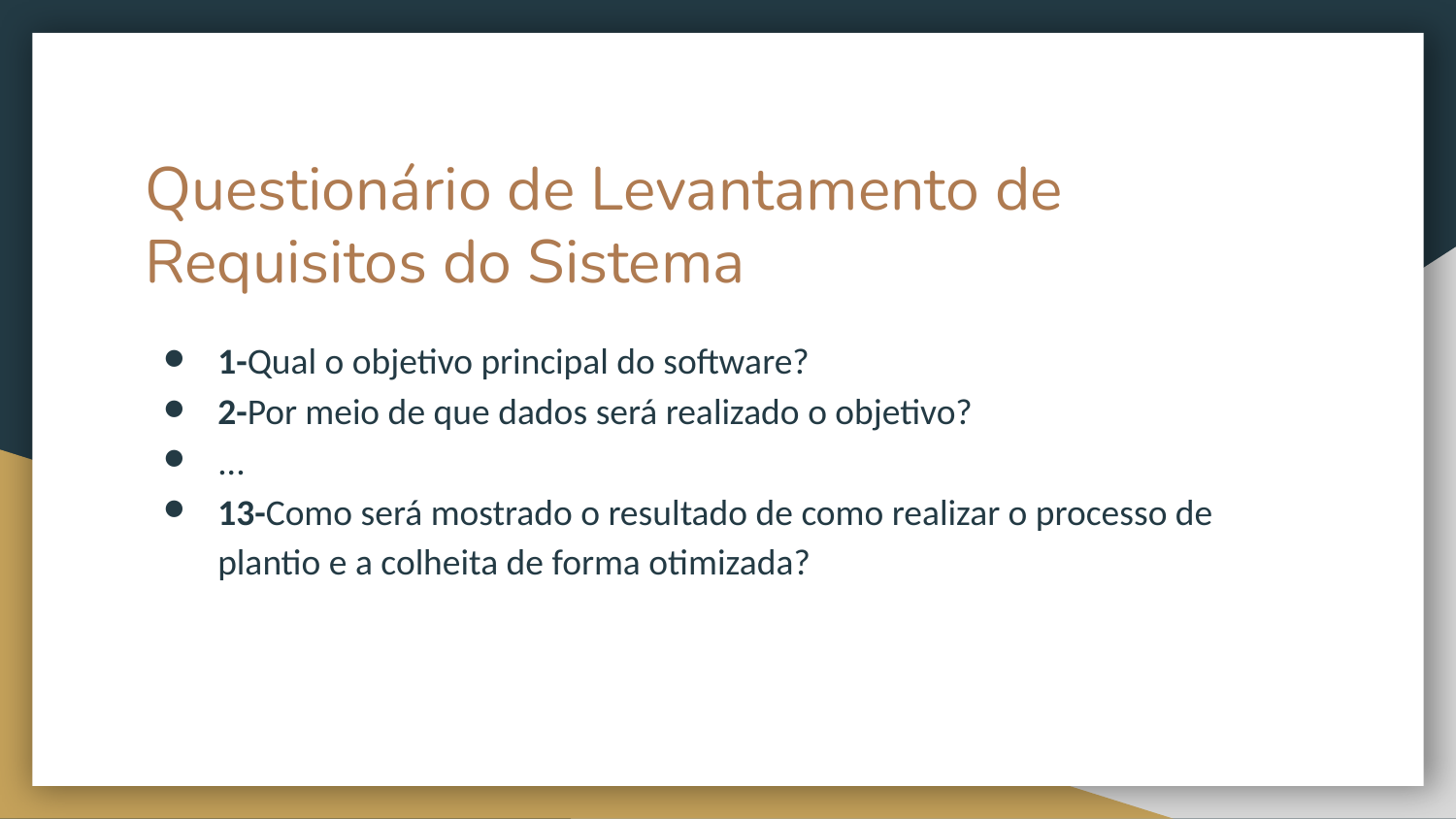

# Questionário de Levantamento de Requisitos do Sistema
1-Qual o objetivo principal do software?
2-Por meio de que dados será realizado o objetivo?
...
13-Como será mostrado o resultado de como realizar o processo de plantio e a colheita de forma otimizada?